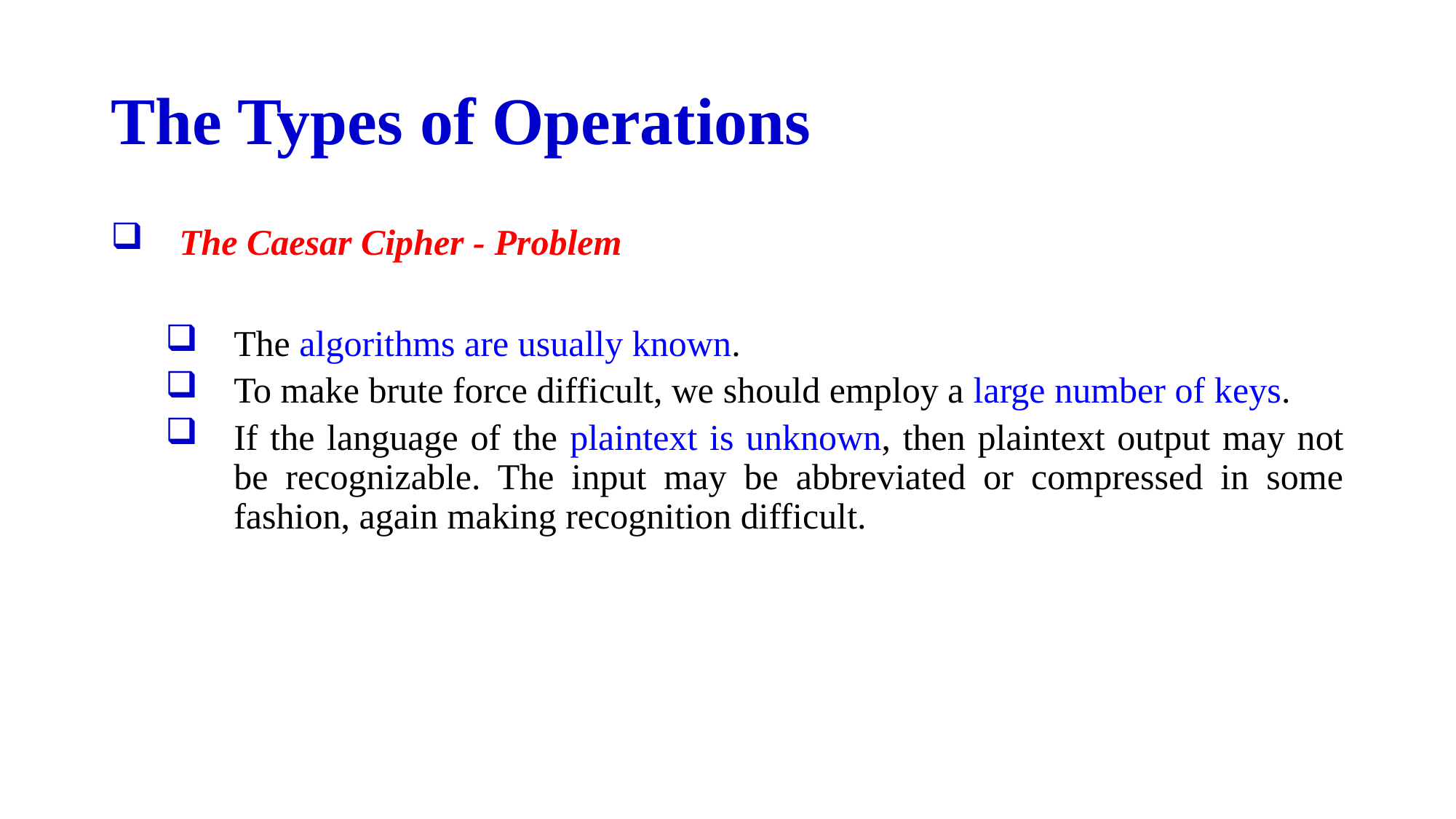

# The Types of Operations
The Caesar Cipher - Problem

The algorithms are usually known.
To make brute force difficult, we should employ a large number of keys.
If the language of the plaintext is unknown, then plaintext output may not be recognizable. The input may be abbreviated or compressed in some fashion, again making recognition difficult.